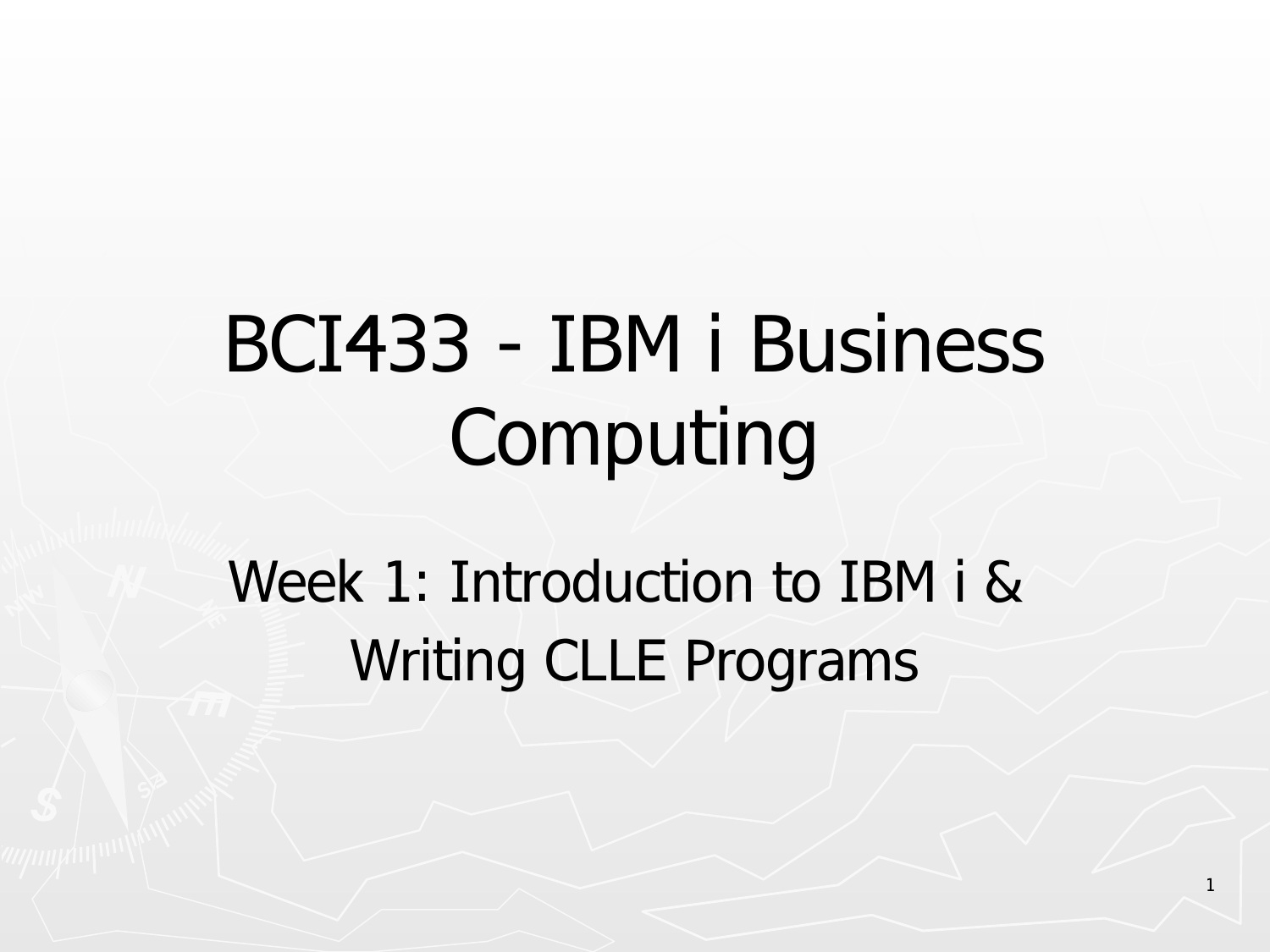

# BCI433 - IBM i Business Computing
Week 1: Introduction to IBM i &
Writing CLLE Programs

1